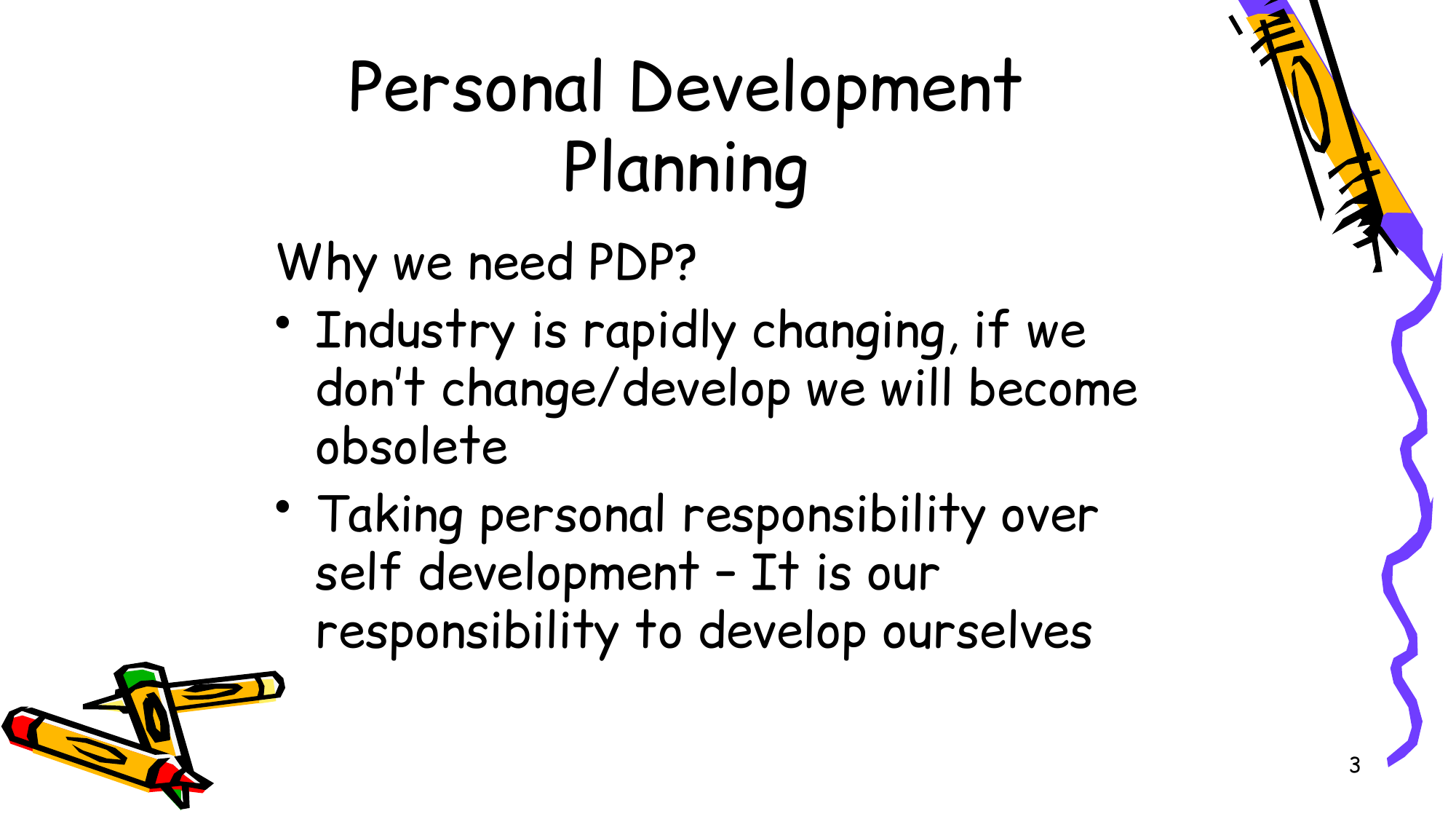

# Personal Development Planning
Why we need PDP?
Industry is rapidly changing, if we don’t change/develop we will become obsolete
Taking personal responsibility over self development – It is our responsibility to develop ourselves

3